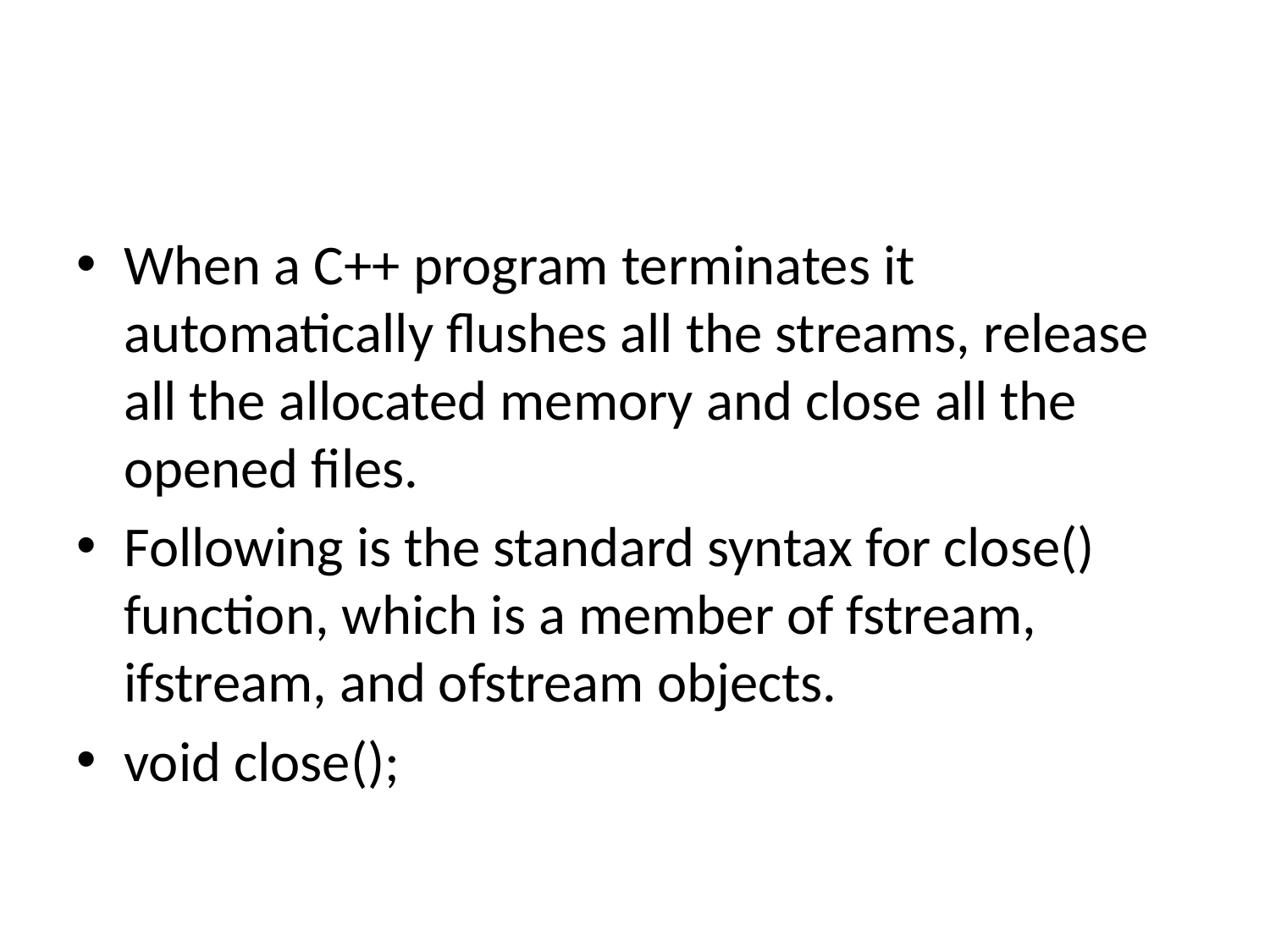

#
When a C++ program terminates it automatically flushes all the streams, release all the allocated memory and close all the opened files.
Following is the standard syntax for close() function, which is a member of fstream, ifstream, and ofstream objects.
void close();